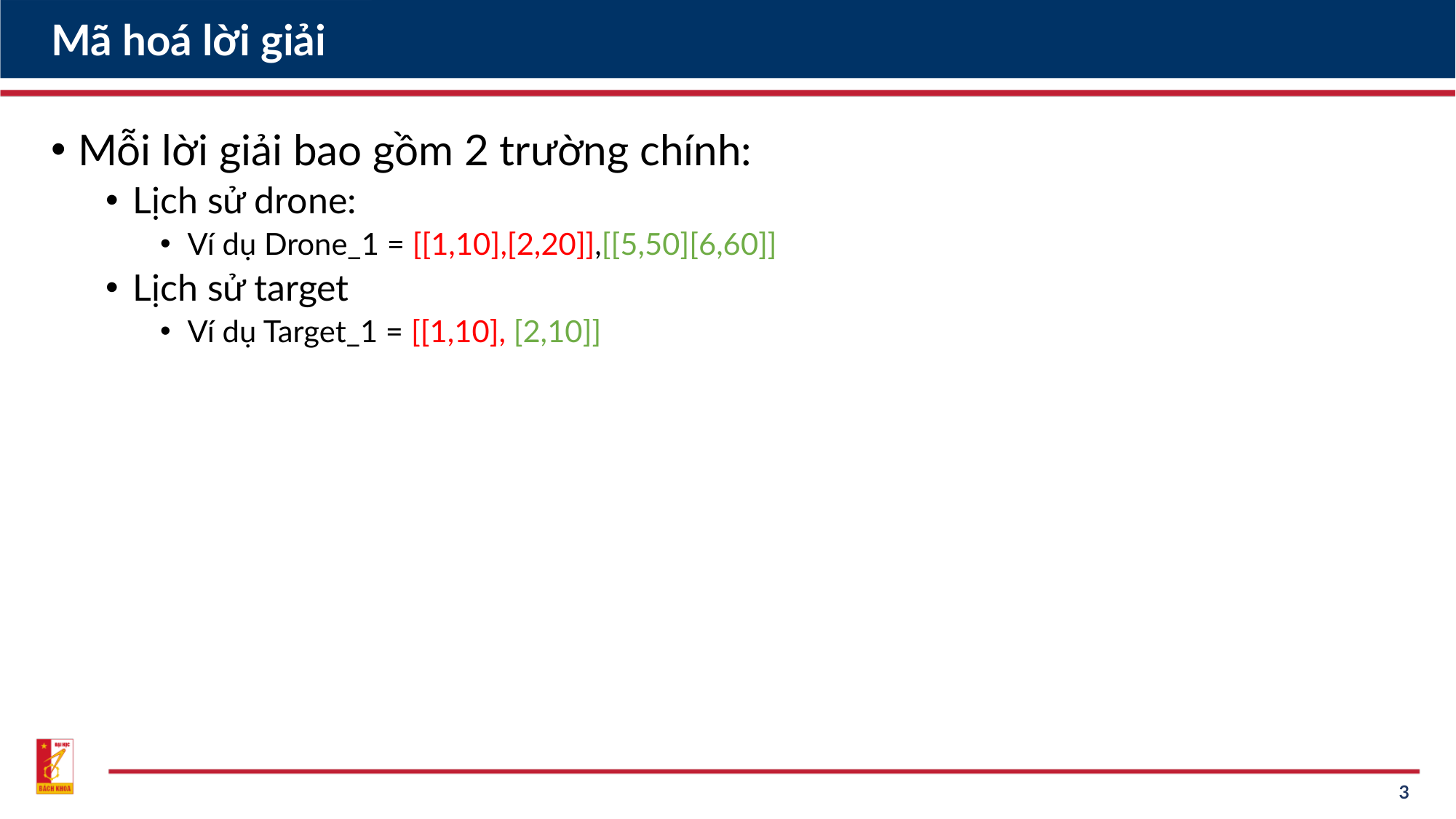

# Mã hoá lời giải
Mỗi lời giải bao gồm 2 trường chính:
Lịch sử drone:
Ví dụ Drone_1 = [[1,10],[2,20]],[[5,50][6,60]]
Lịch sử target
Ví dụ Target_1 = [[1,10], [2,10]]
3